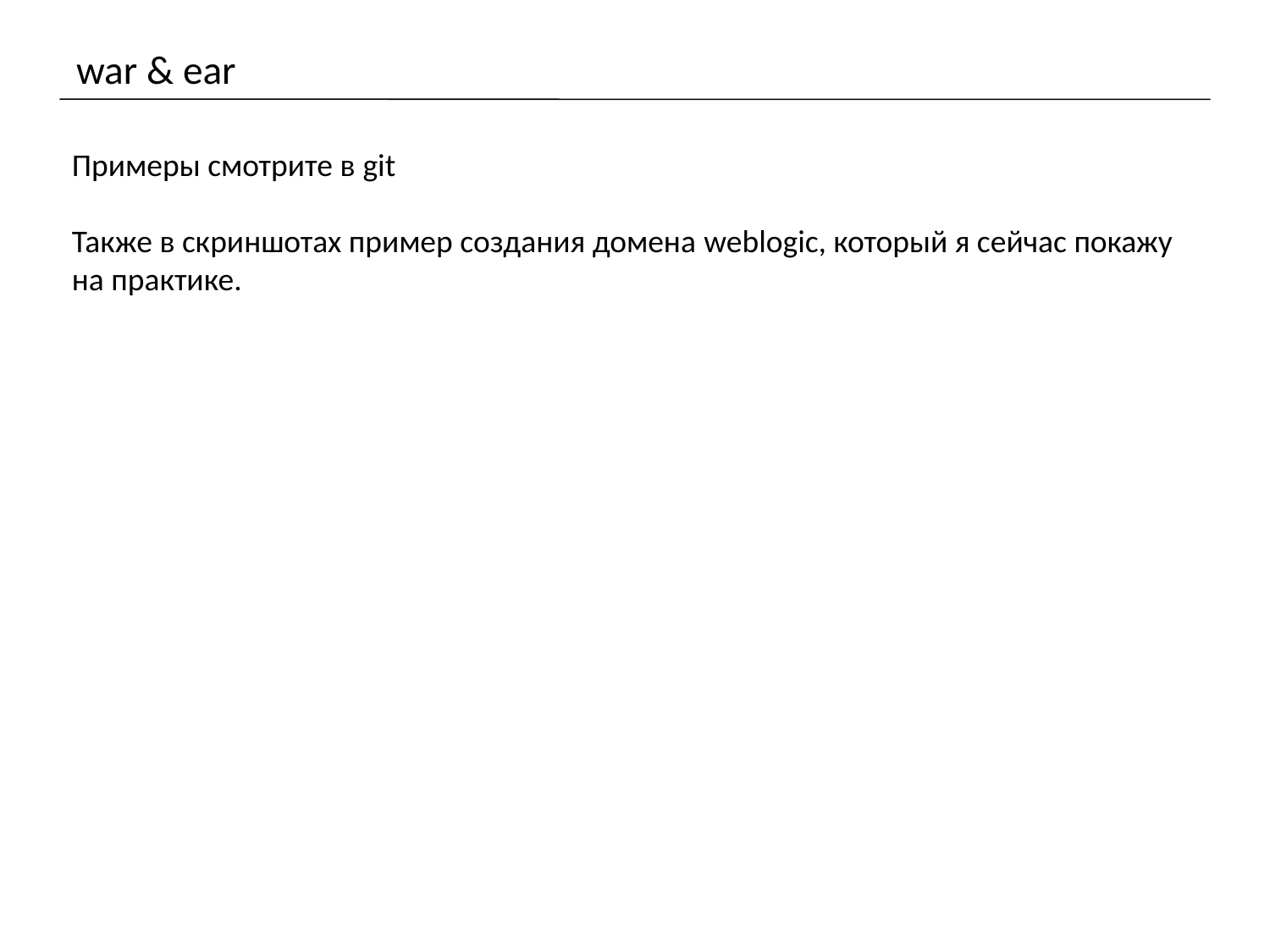

# war & ear
Примеры смотрите в git

Также в скриншотах пример создания домена weblogic, который я сейчас покажу на практике.